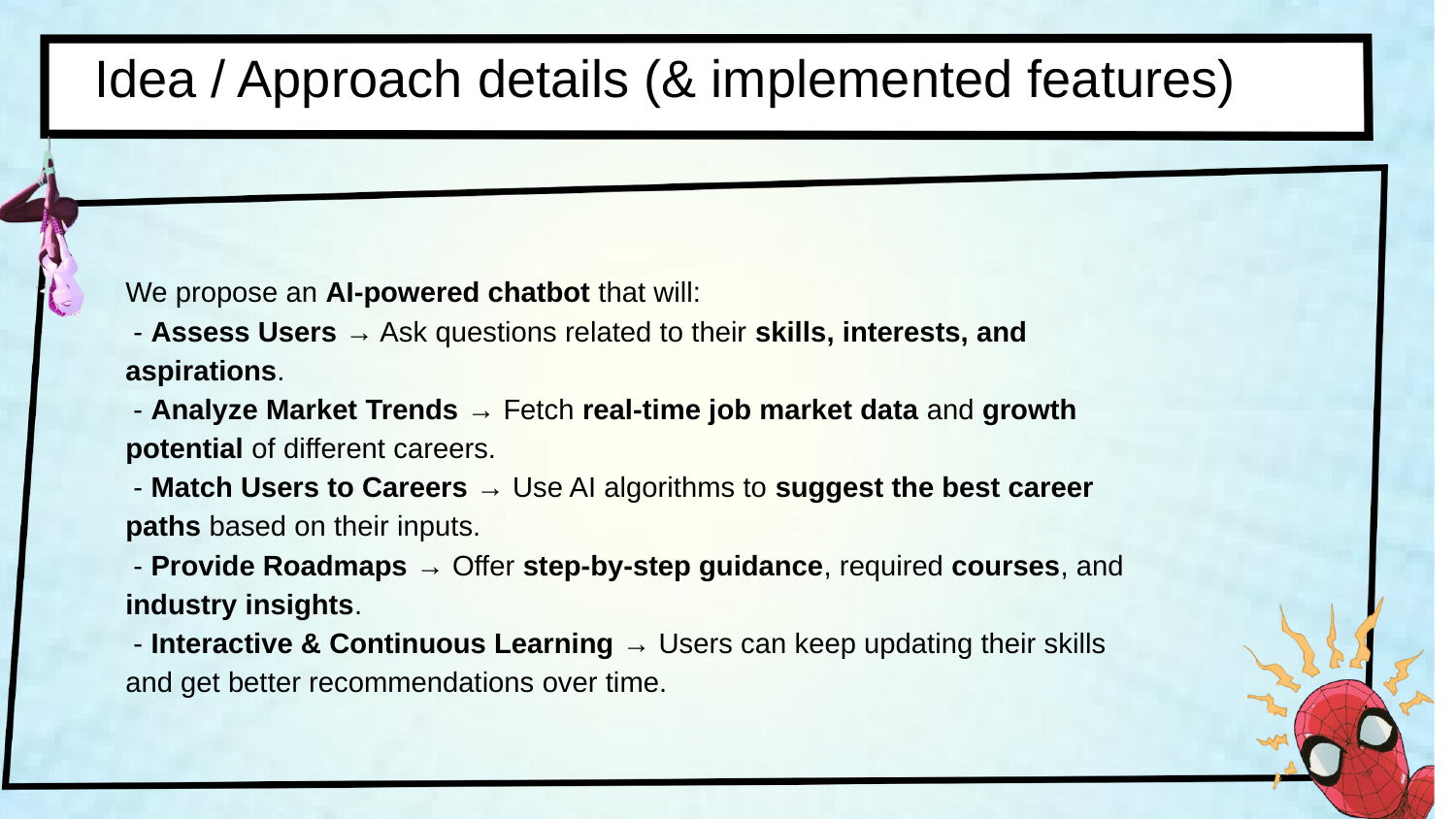

Idea / Approach details (& implemented features)

We propose an AI-powered chatbot that will:
 - Assess Users → Ask questions related to their skills, interests, and aspirations.
 - Analyze Market Trends → Fetch real-time job market data and growth potential of different careers.
 - Match Users to Careers → Use AI algorithms to suggest the best career paths based on their inputs.
 - Provide Roadmaps → Offer step-by-step guidance, required courses, and industry insights.
 - Interactive & Continuous Learning → Users can keep updating their skills and get better recommendations over time.